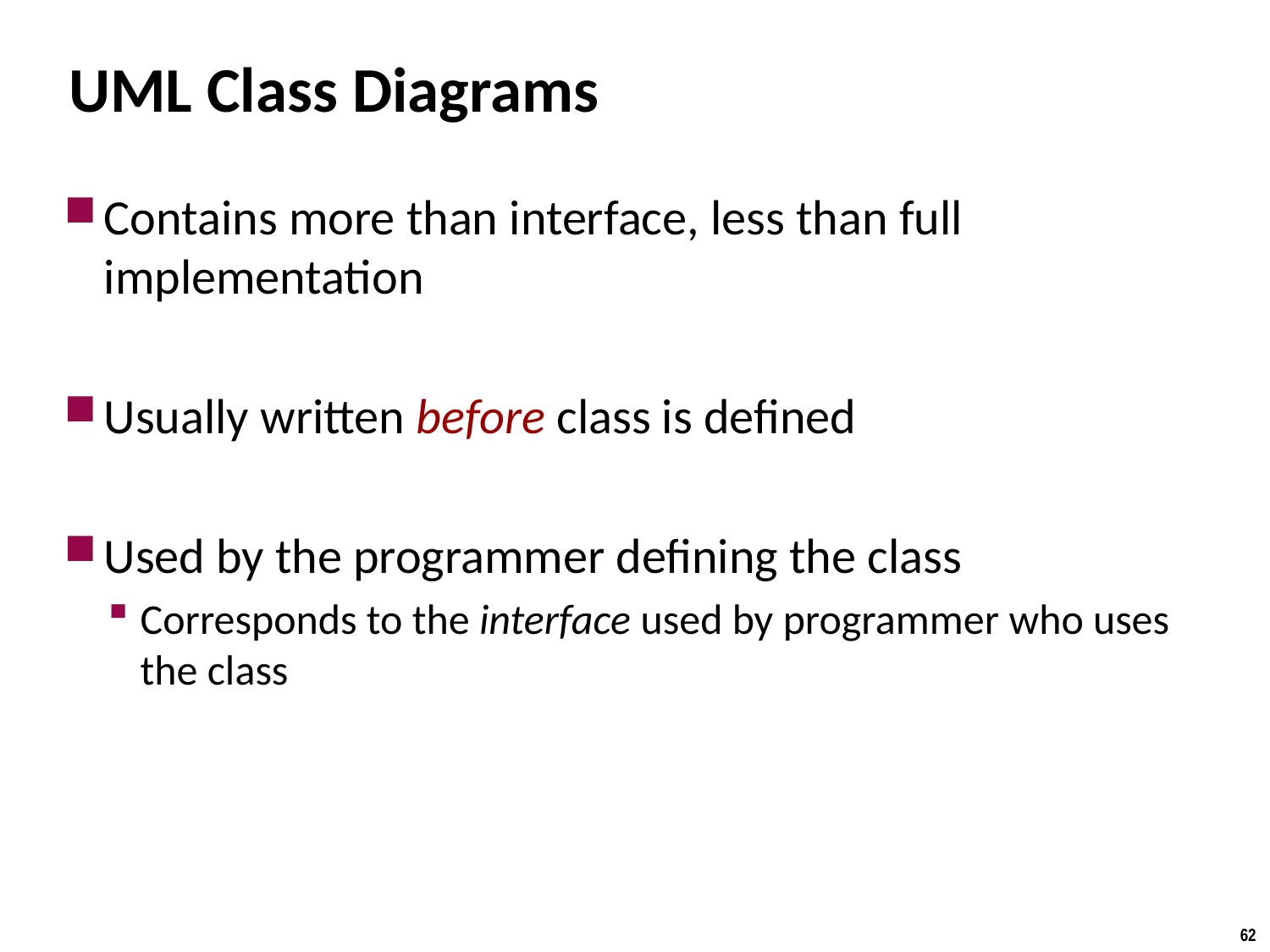

# UML Class Diagrams
Contains more than interface, less than full implementation

Usually written before class is defined

Used by the programmer defining the class
Corresponds to the interface used by programmer who uses the class